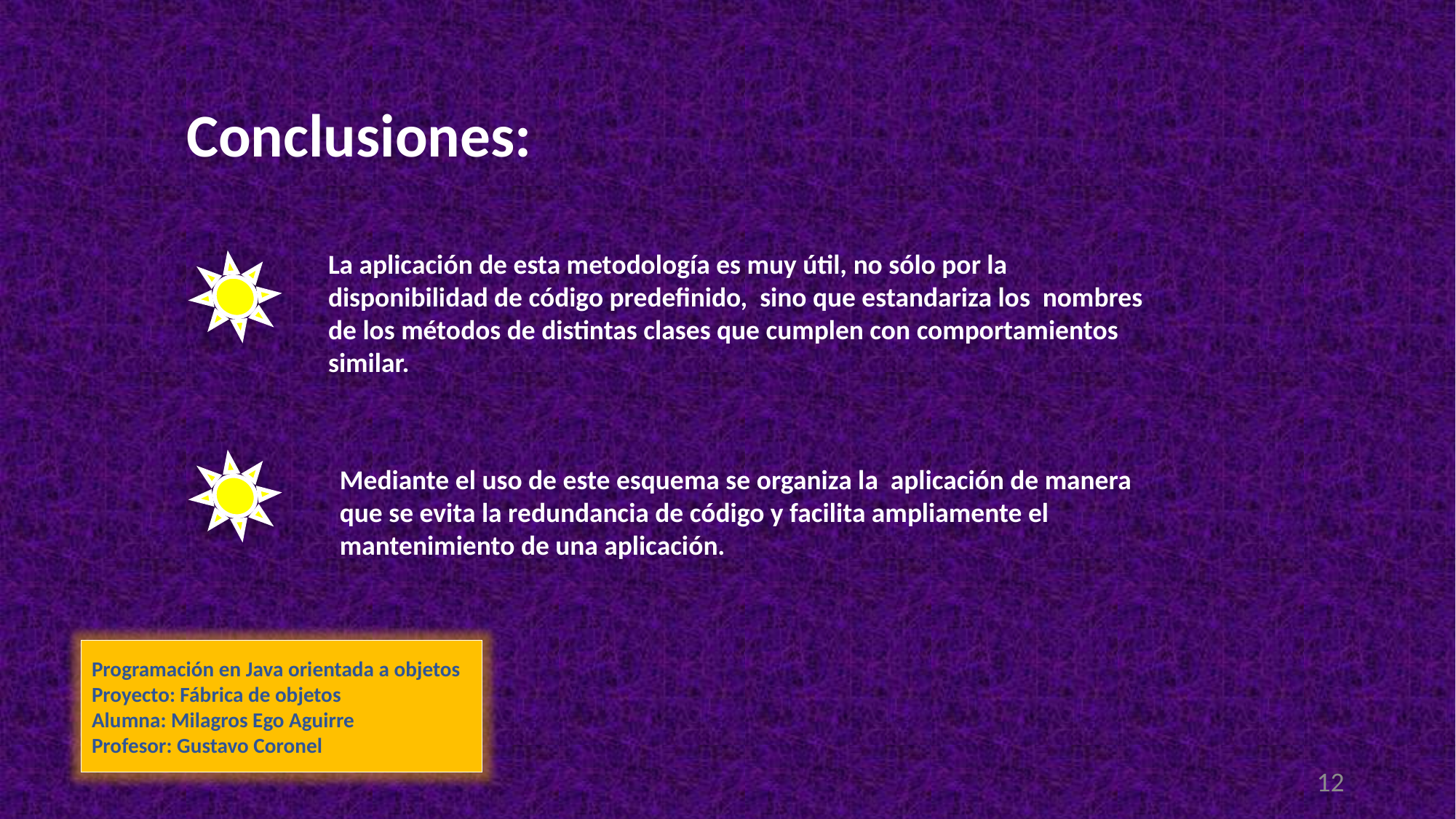

Conclusiones:

La aplicación de esta metodología es muy útil, no sólo por la disponibilidad de código predefinido,  sino que estandariza los  nombres de los métodos de distintas clases que cumplen con comportamientos similar.

Mediante el uso de este esquema se organiza la  aplicación de manera que se evita la redundancia de código y facilita ampliamente el mantenimiento de una aplicación.

Programación en Java orientada a objetos
Proyecto: Fábrica de objetos
Alumna: Milagros Ego Aguirre
Profesor: Gustavo Coronel
12